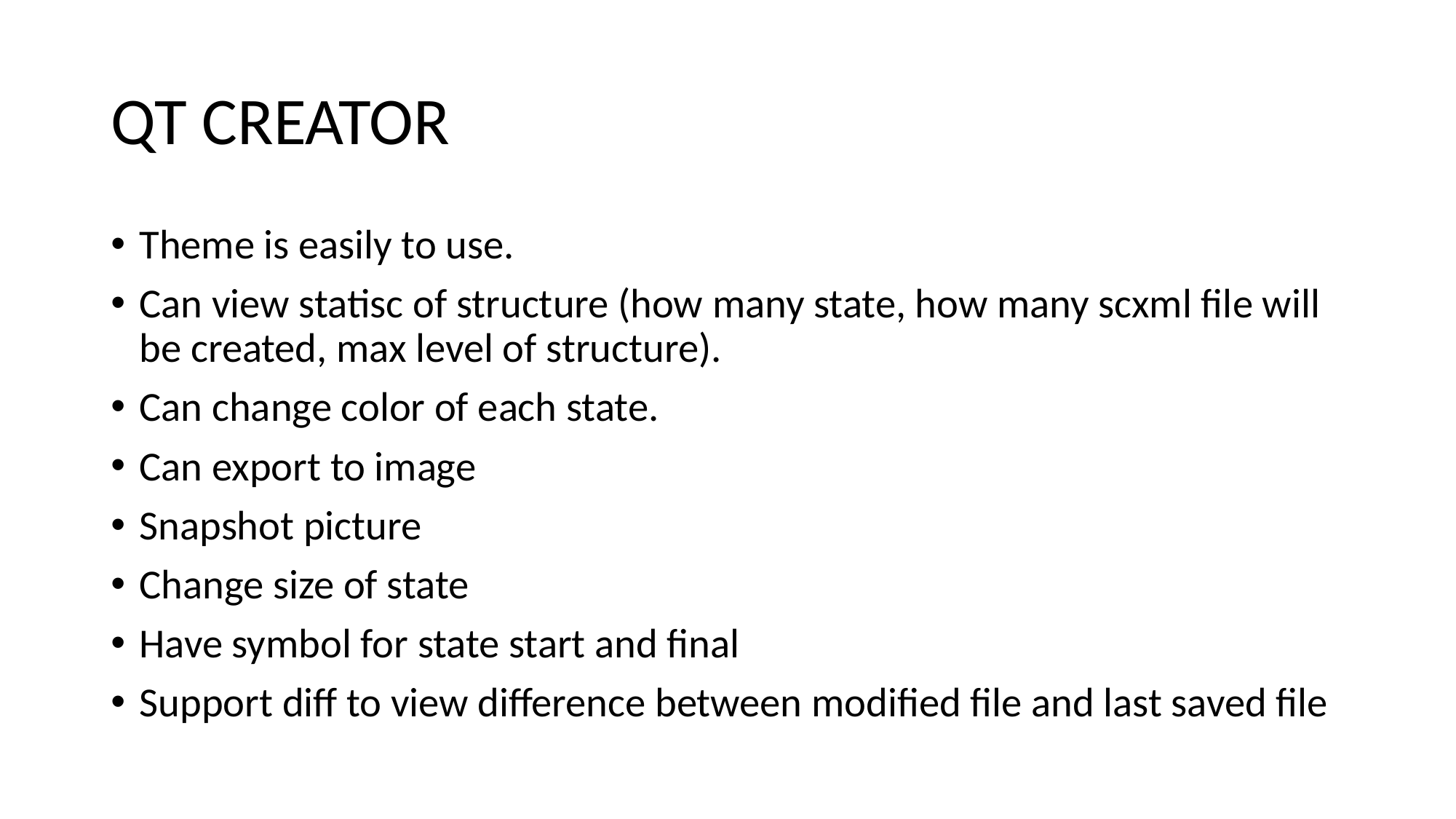

# QT CREATOR
Theme is easily to use.
Can view statisc of structure (how many state, how many scxml file will be created, max level of structure).
Can change color of each state.
Can export to image
Snapshot picture
Change size of state
Have symbol for state start and final
Support diff to view difference between modified file and last saved file